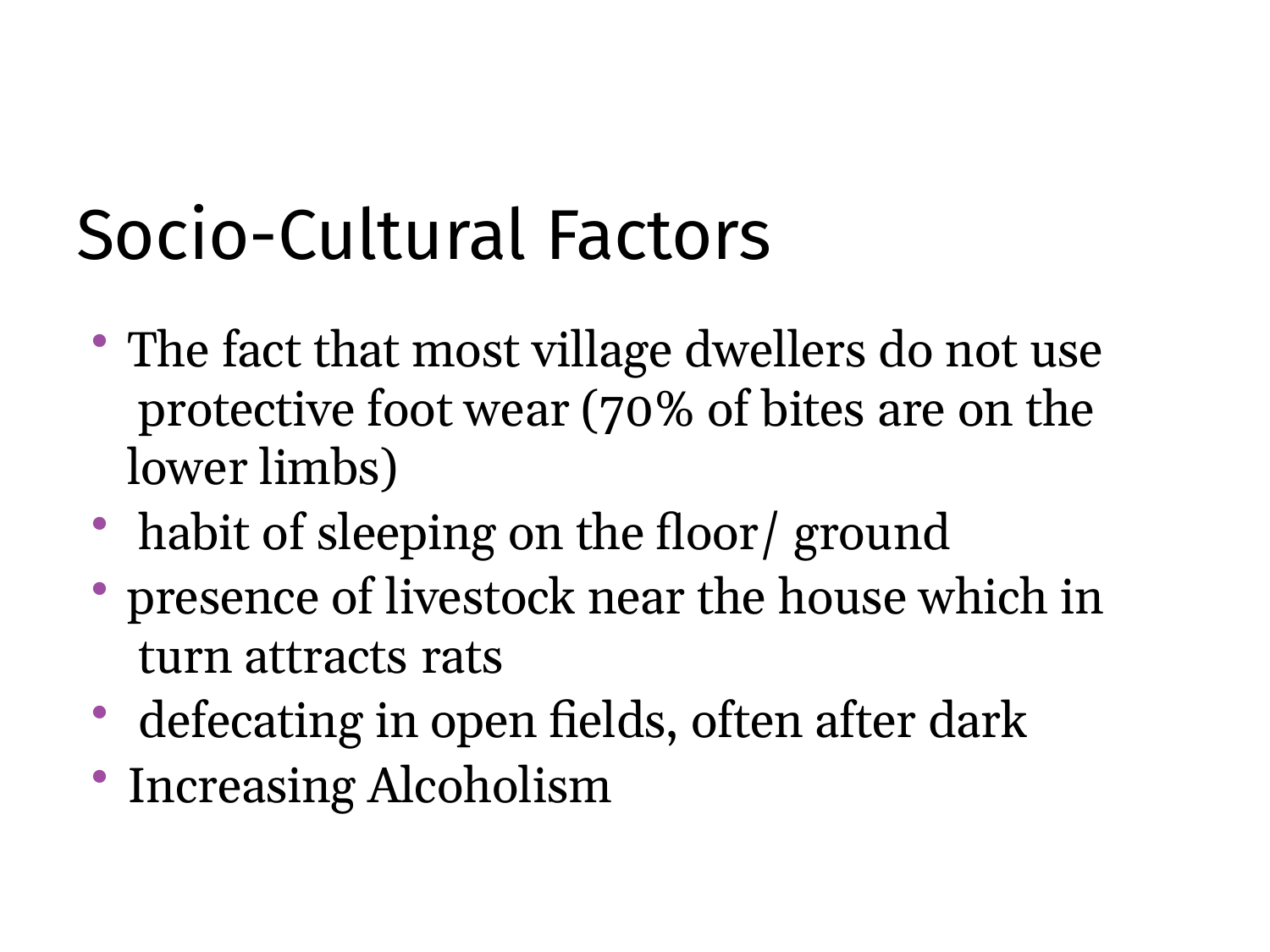

# Socio-Cultural Factors
The fact that most village dwellers do not use  protective foot wear (70% of bites are on the  lower limbs)
habit of sleeping on the floor/ ground
presence of livestock near the house which in  turn attracts rats
defecating in open fields, often after dark
Increasing Alcoholism